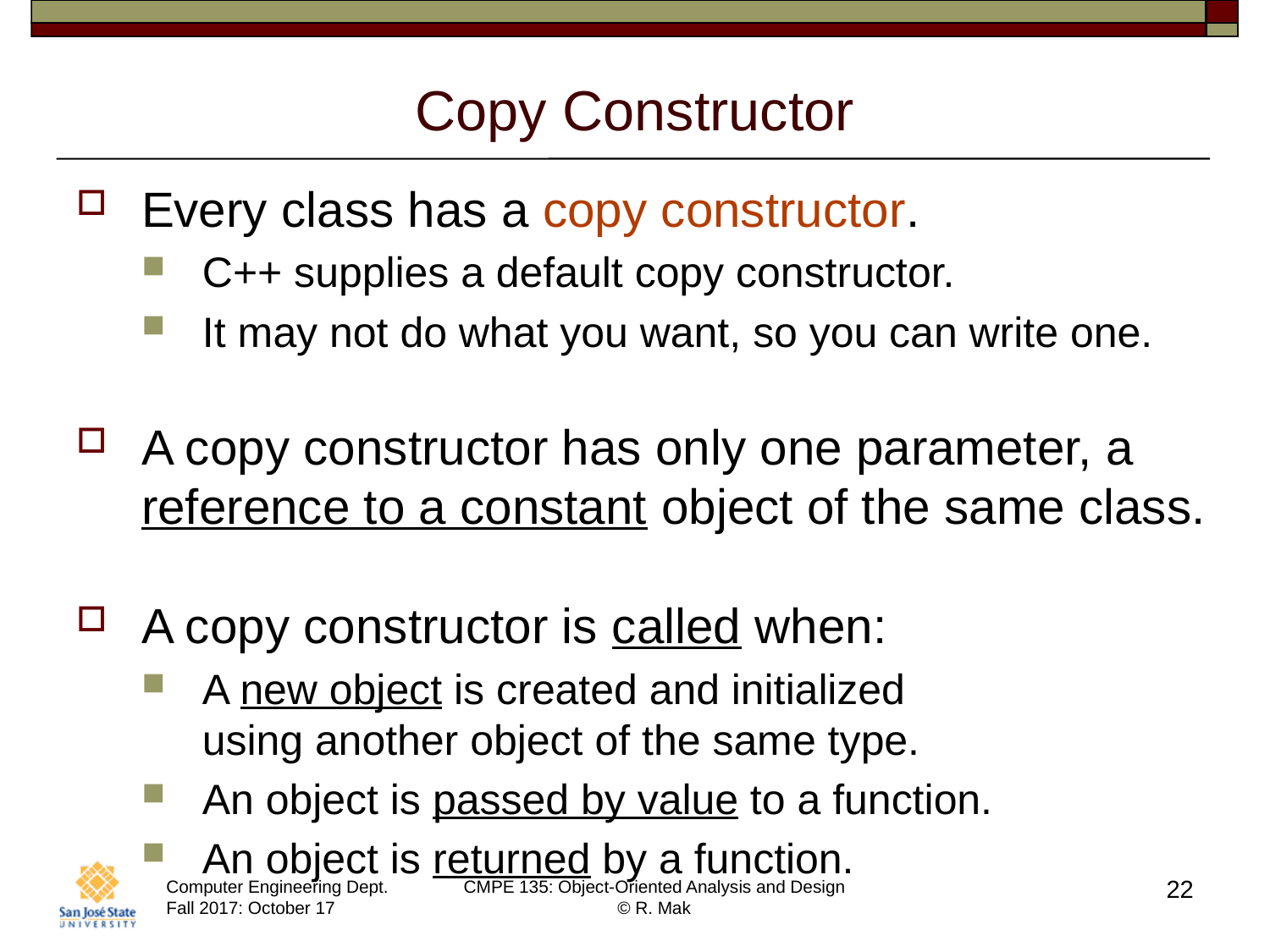

# Copy Constructor
Every class has a copy constructor.
C++ supplies a default copy constructor.
It may not do what you want, so you can write one.

A copy constructor has only one parameter, a reference to a constant object of the same class.

A copy constructor is called when:
A new object is created and initialized
using another object of the same type.
An object is passed by value to a function.
An object is returned by a function.
22